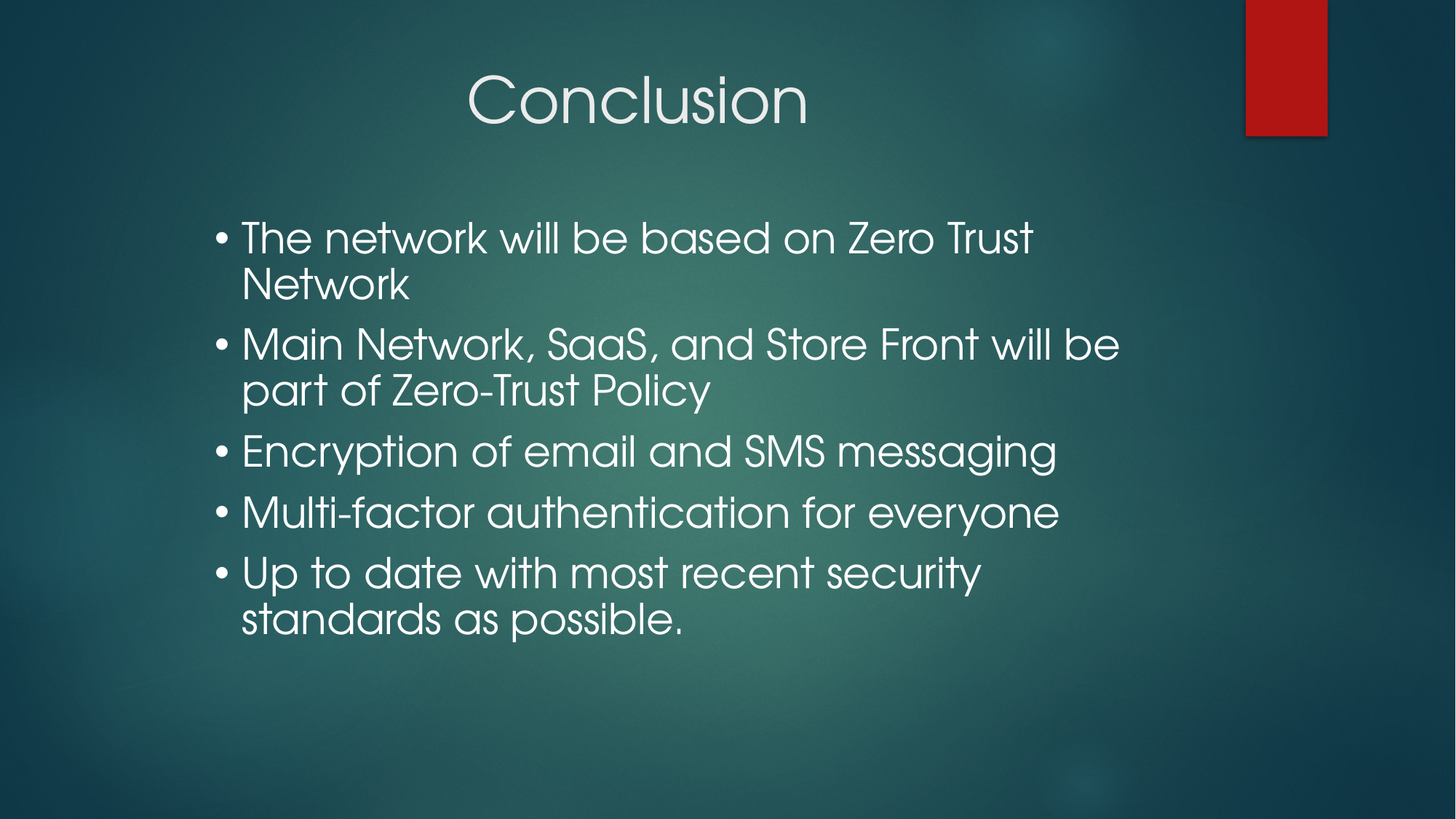

# Conclusion
The network will be based on Zero Trust Network
Main Network, SaaS, and Store Front will be part of Zero-Trust Policy
Encryption of email and SMS messaging
Multi-factor authentication for everyone
Up to date with most recent security standards as possible.